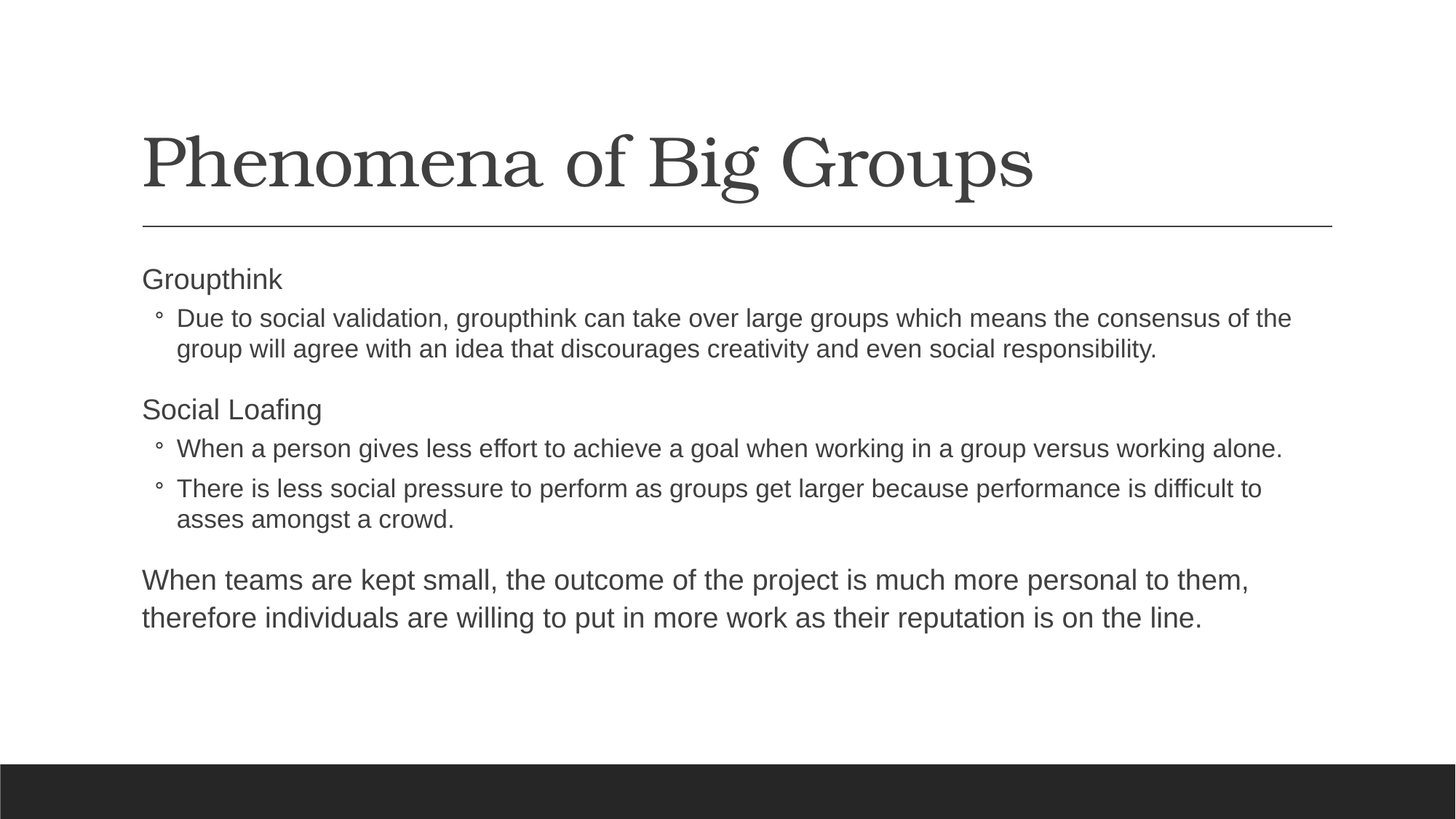

# Phenomena of Big Groups
Groupthink
Due to social validation, groupthink can take over large groups which means the consensus of the group will agree with an idea that discourages creativity and even social responsibility.
Social Loafing
When a person gives less effort to achieve a goal when working in a group versus working alone.
There is less social pressure to perform as groups get larger because performance is difficult to asses amongst a crowd.
When teams are kept small, the outcome of the project is much more personal to them, therefore individuals are willing to put in more work as their reputation is on the line.